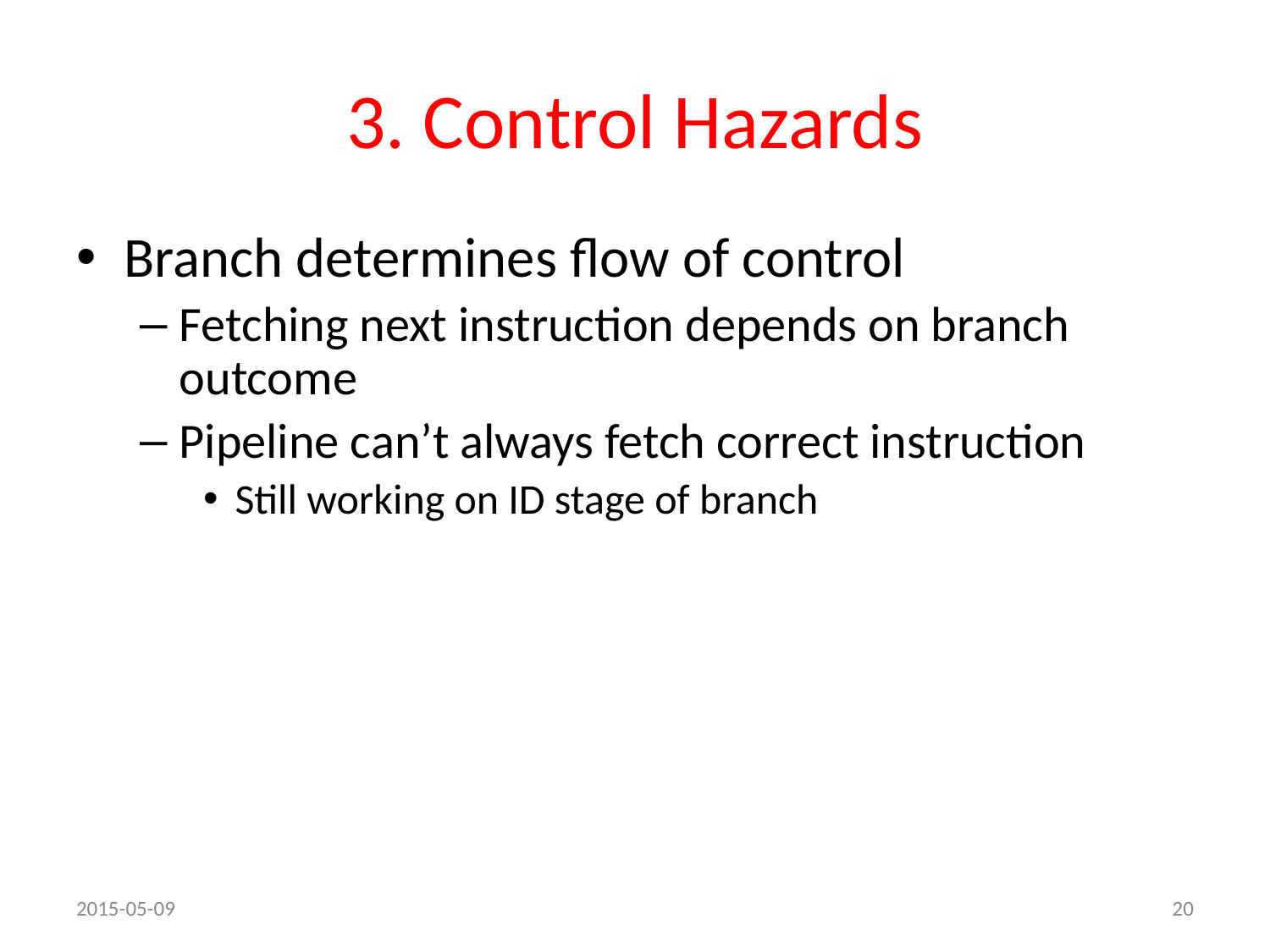

# 3. Control Hazards
Branch determines flow of control
Fetching next instruction depends on branch outcome
Pipeline can’t always fetch correct instruction
Still working on ID stage of branch

2015-05-09
20